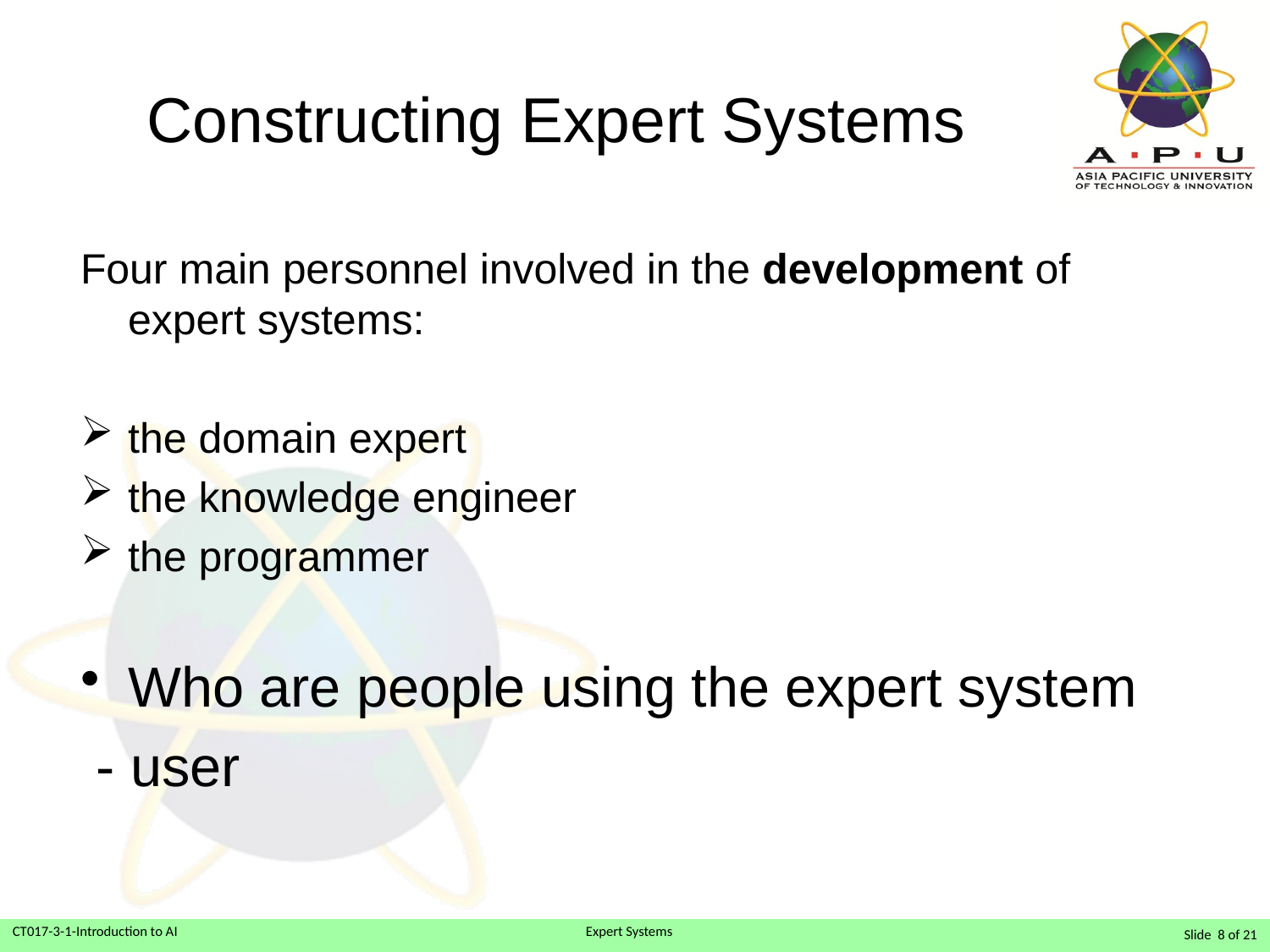

# Constructing Expert Systems
Four main personnel involved in the development of expert systems:

the domain expert
the knowledge engineer
the programmer

Who are people using the expert system
 - user
Slide  8 of 21